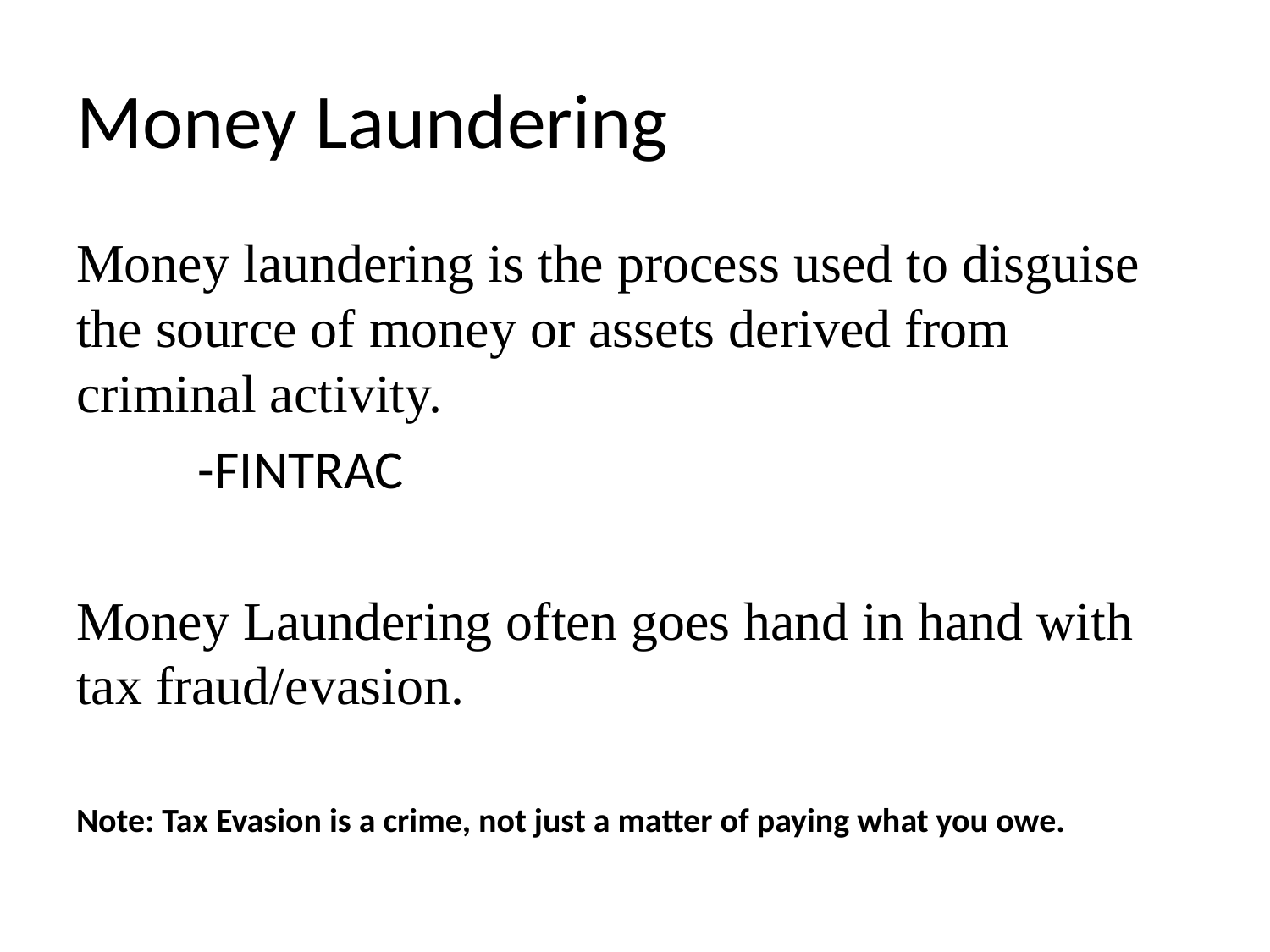

# Money Laundering
Money laundering is the process used to disguise the source of money or assets derived from criminal activity.
				-FINTRAC

Money Laundering often goes hand in hand with tax fraud/evasion.

Note: Tax Evasion is a crime, not just a matter of paying what you owe.